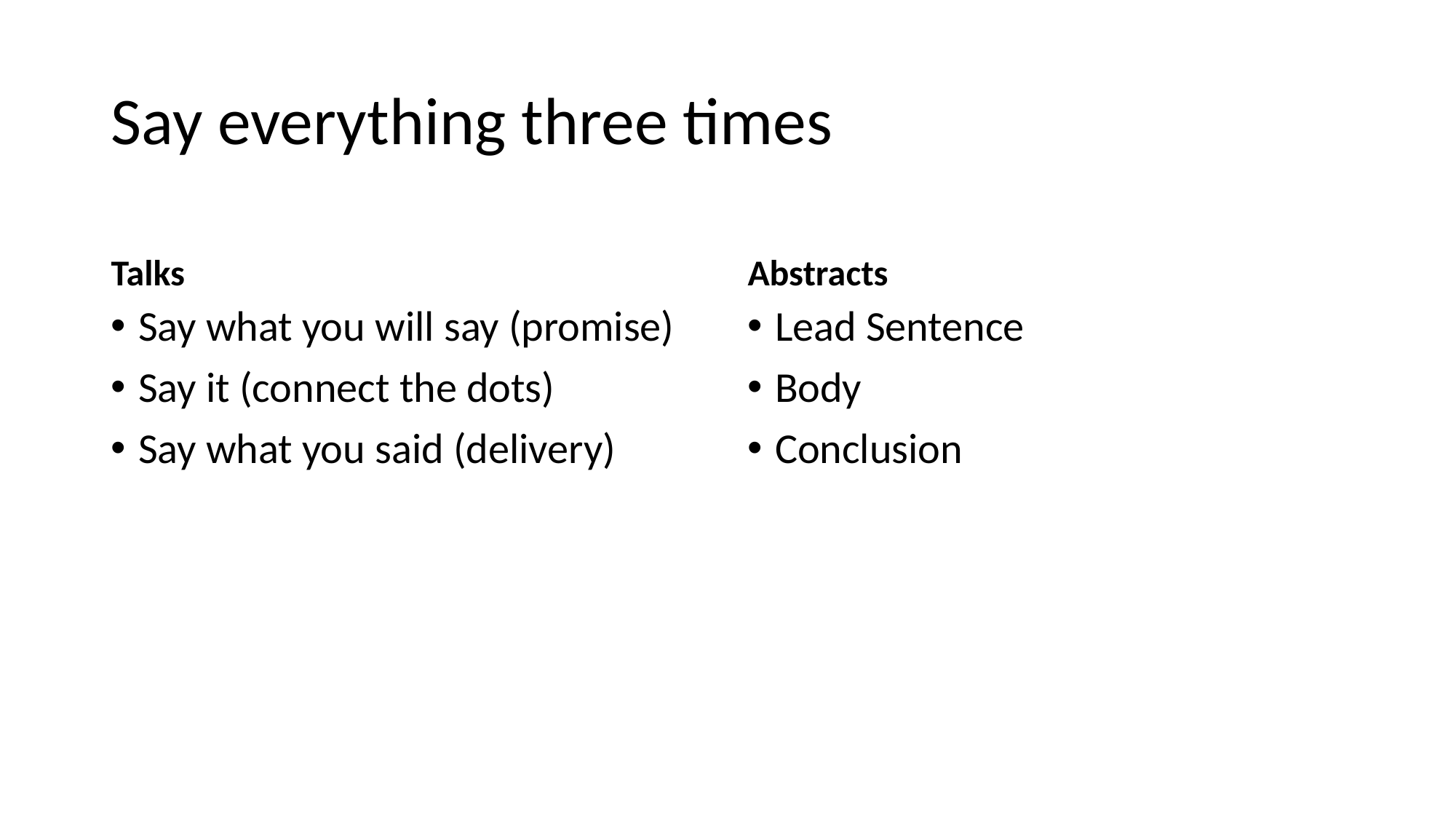

# Say everything three times
Talks
Abstracts
Say what you will say (promise)
Say it (connect the dots)
Say what you said (delivery)
Lead Sentence
Body
Conclusion